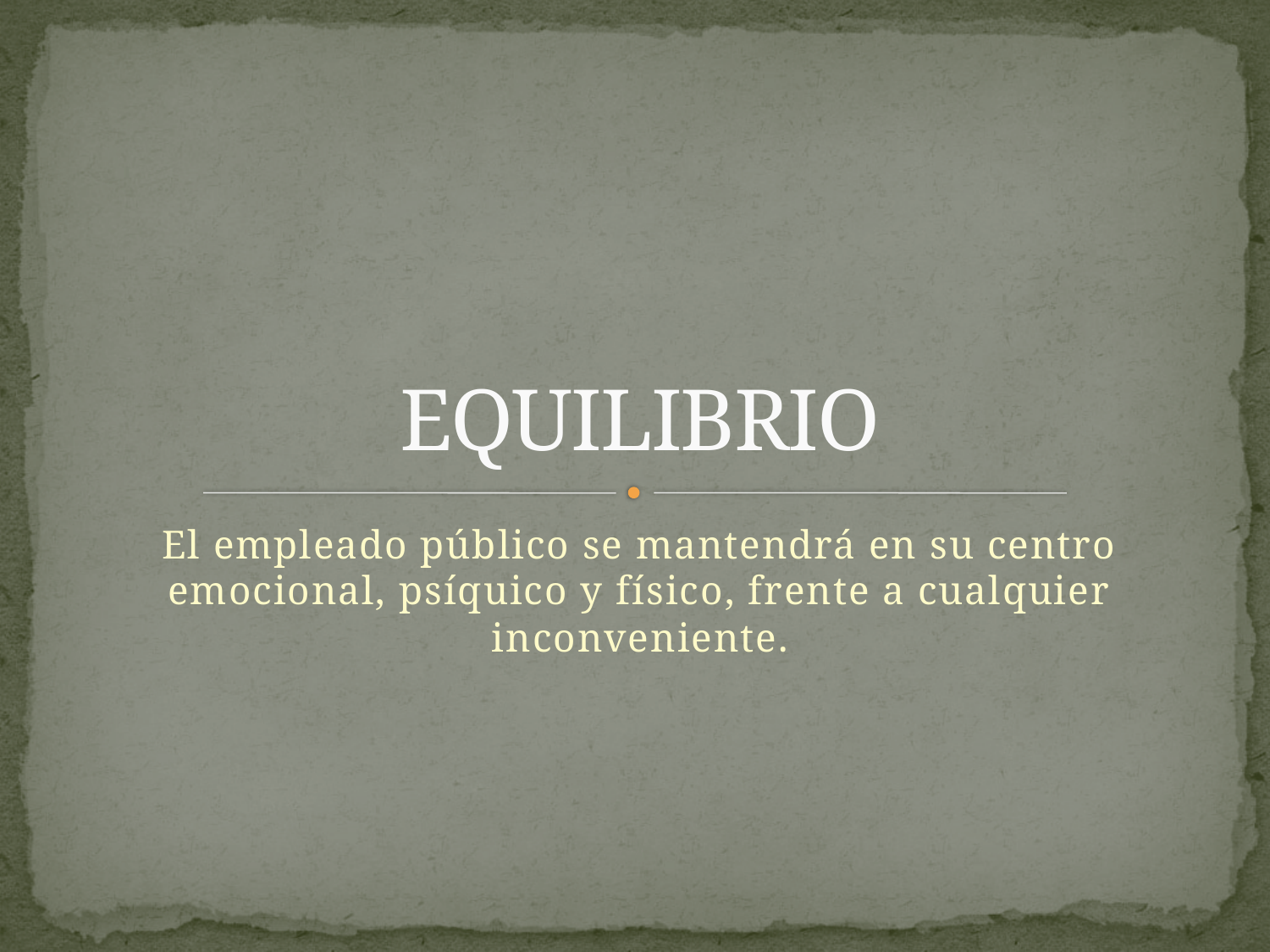

# EQUILIBRIO
El empleado público se mantendrá en su centro emocional, psíquico y físico, frente a cualquier inconveniente.